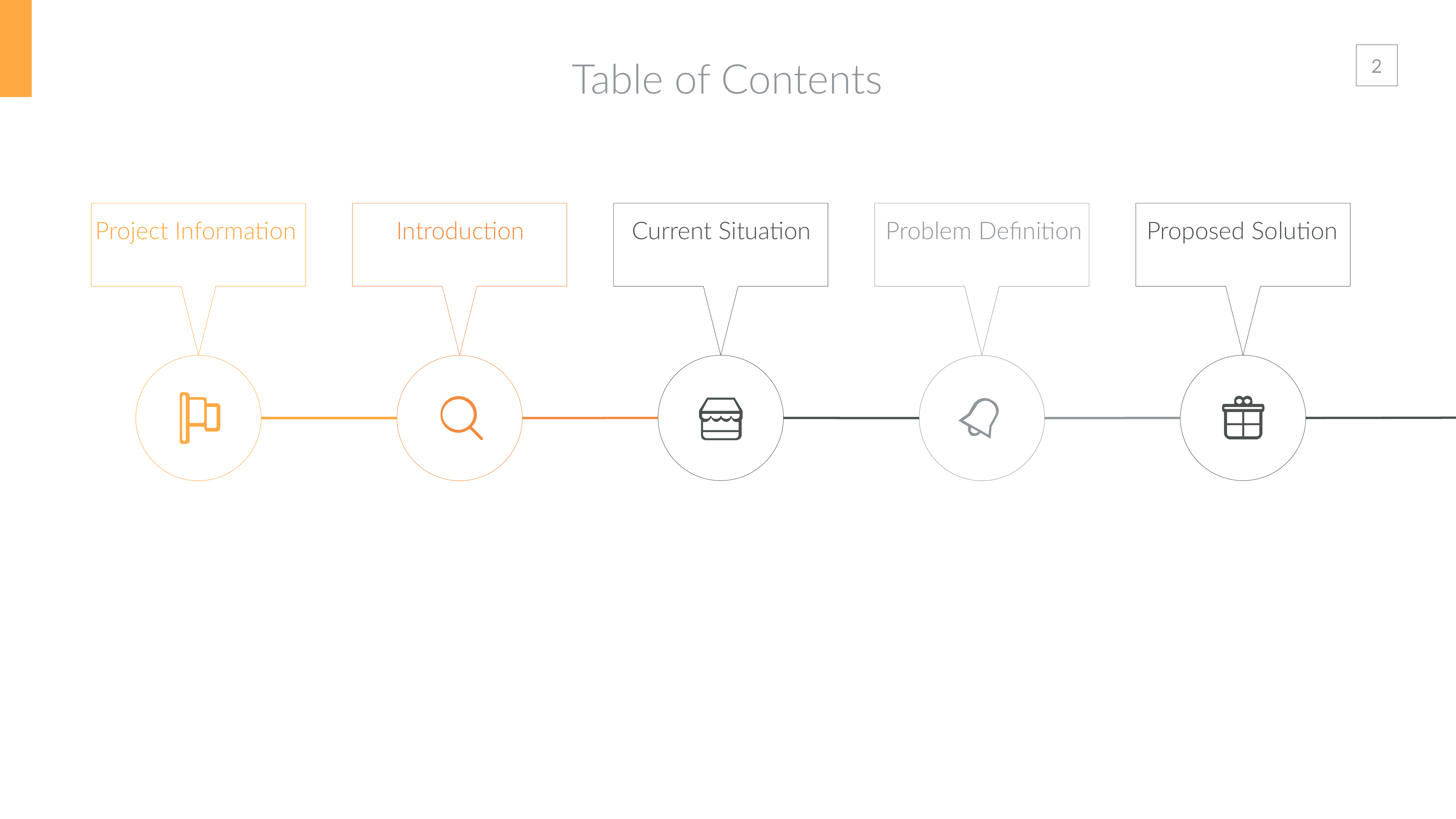

Table of Contents

Project Information
Introduction
Current Situation
Problem Definition
Proposed Solution